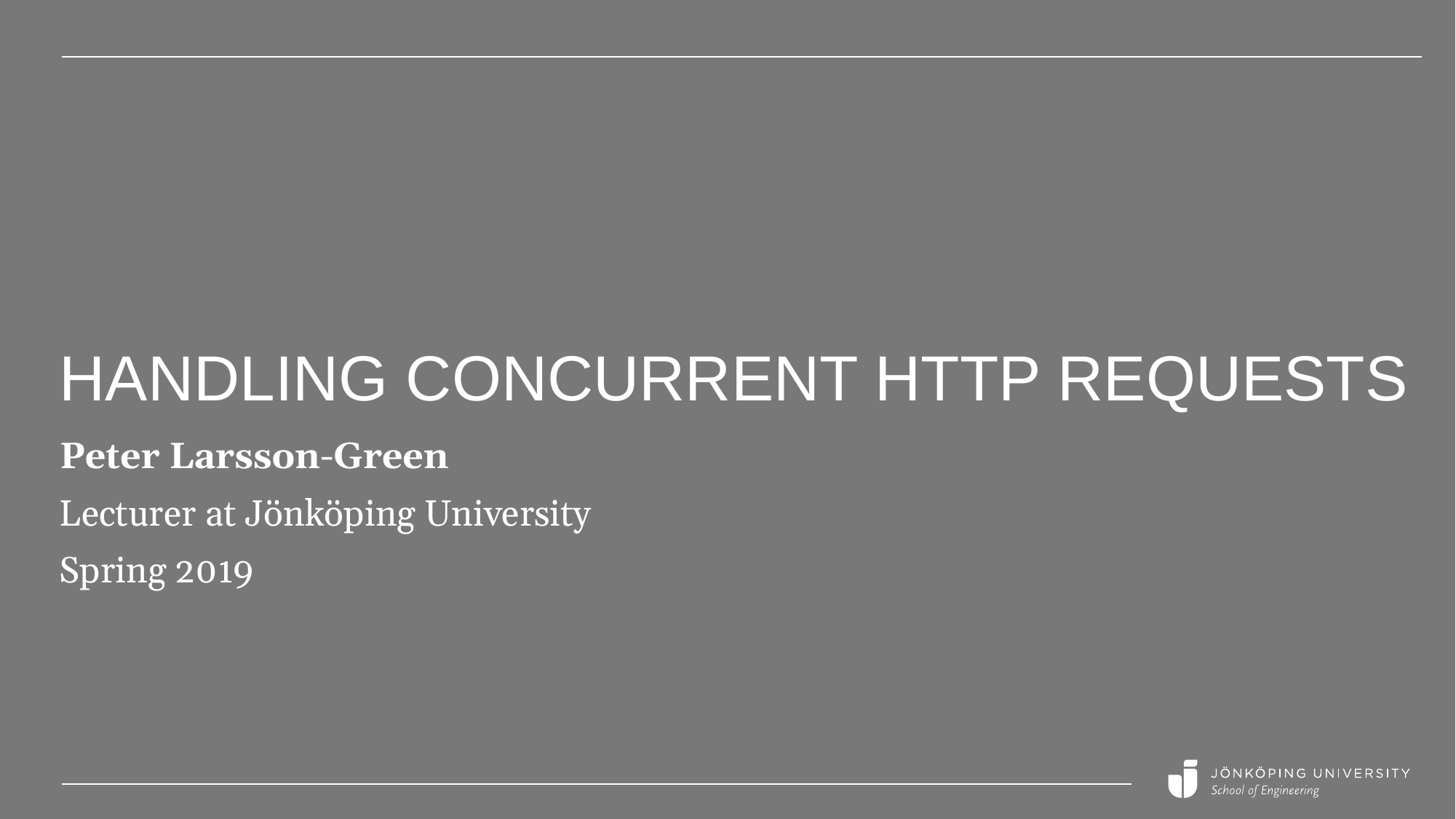

# Handling concurrent HTTP requests
Peter Larsson-Green
Lecturer at Jönköping University
Spring 2019